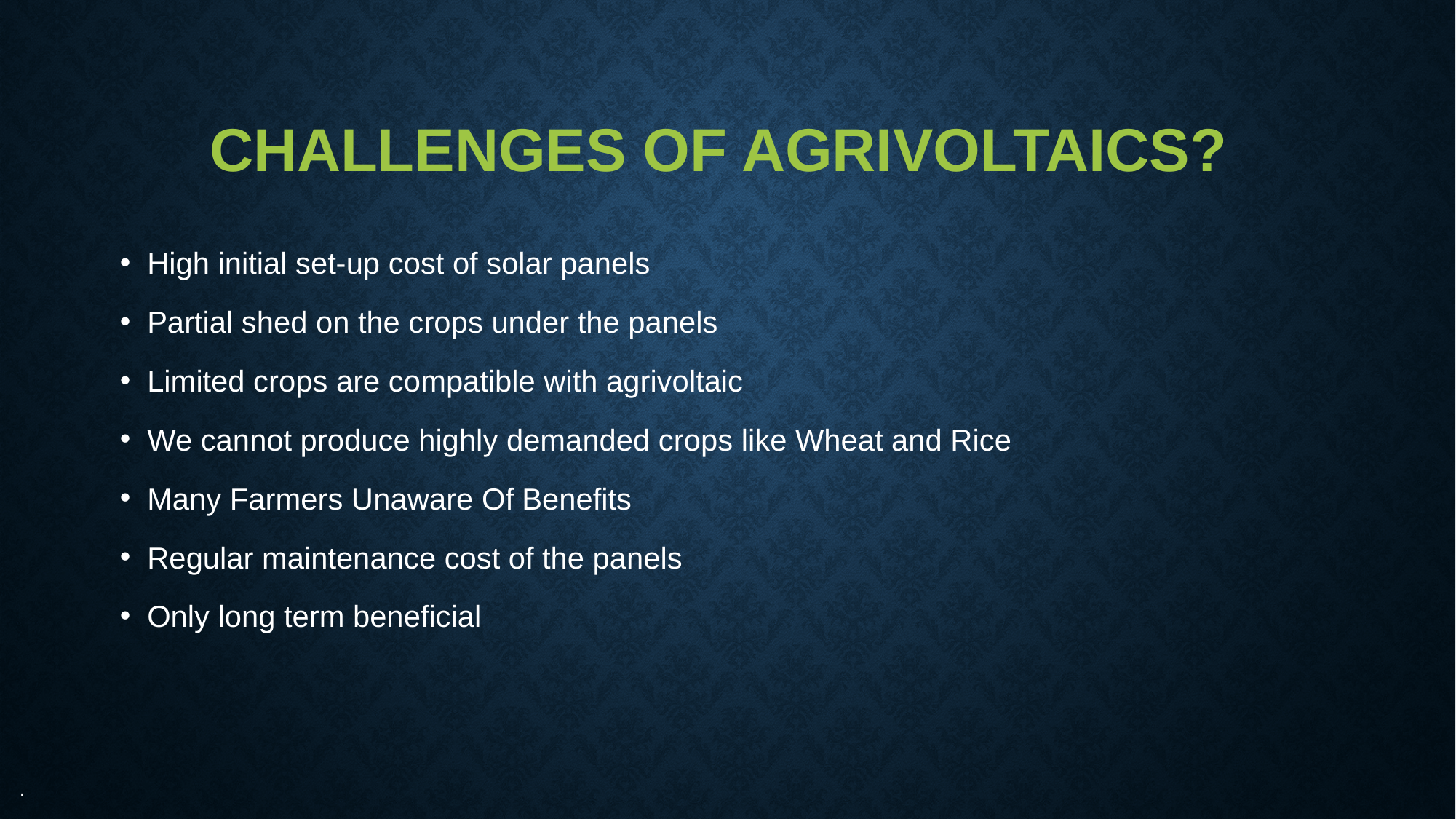

# Challenges of agrivoltaics?
High initial set-up cost of solar panels
Partial shed on the crops under the panels
Limited crops are compatible with agrivoltaic
We cannot produce highly demanded crops like Wheat and Rice
Many Farmers Unaware Of Benefits
Regular maintenance cost of the panels
Only long term beneficial
.